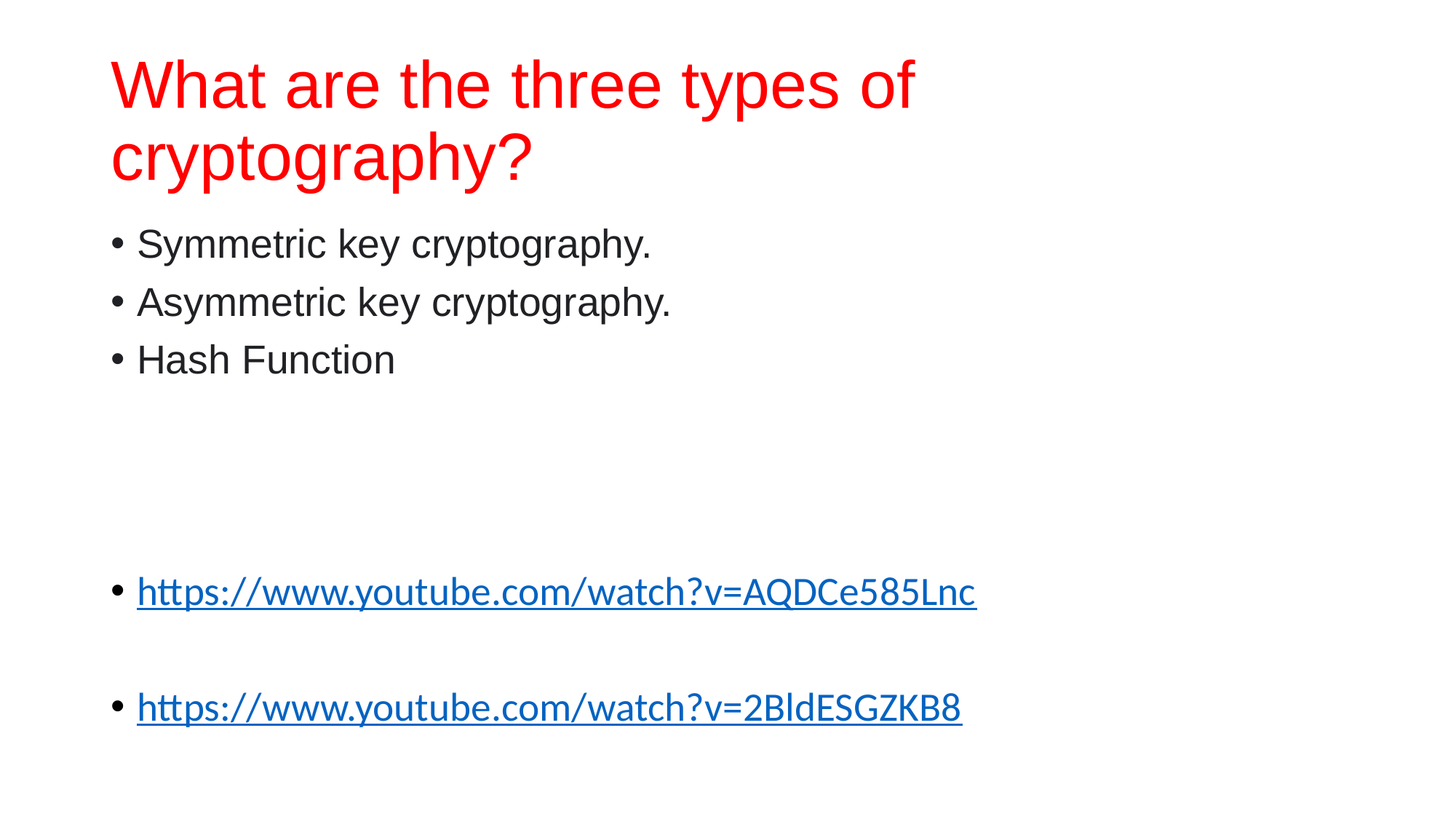

# What are the three types of cryptography?
Symmetric key cryptography.
Asymmetric key cryptography.
Hash Function

https://www.youtube.com/watch?v=AQDCe585Lnc

https://www.youtube.com/watch?v=2BldESGZKB8